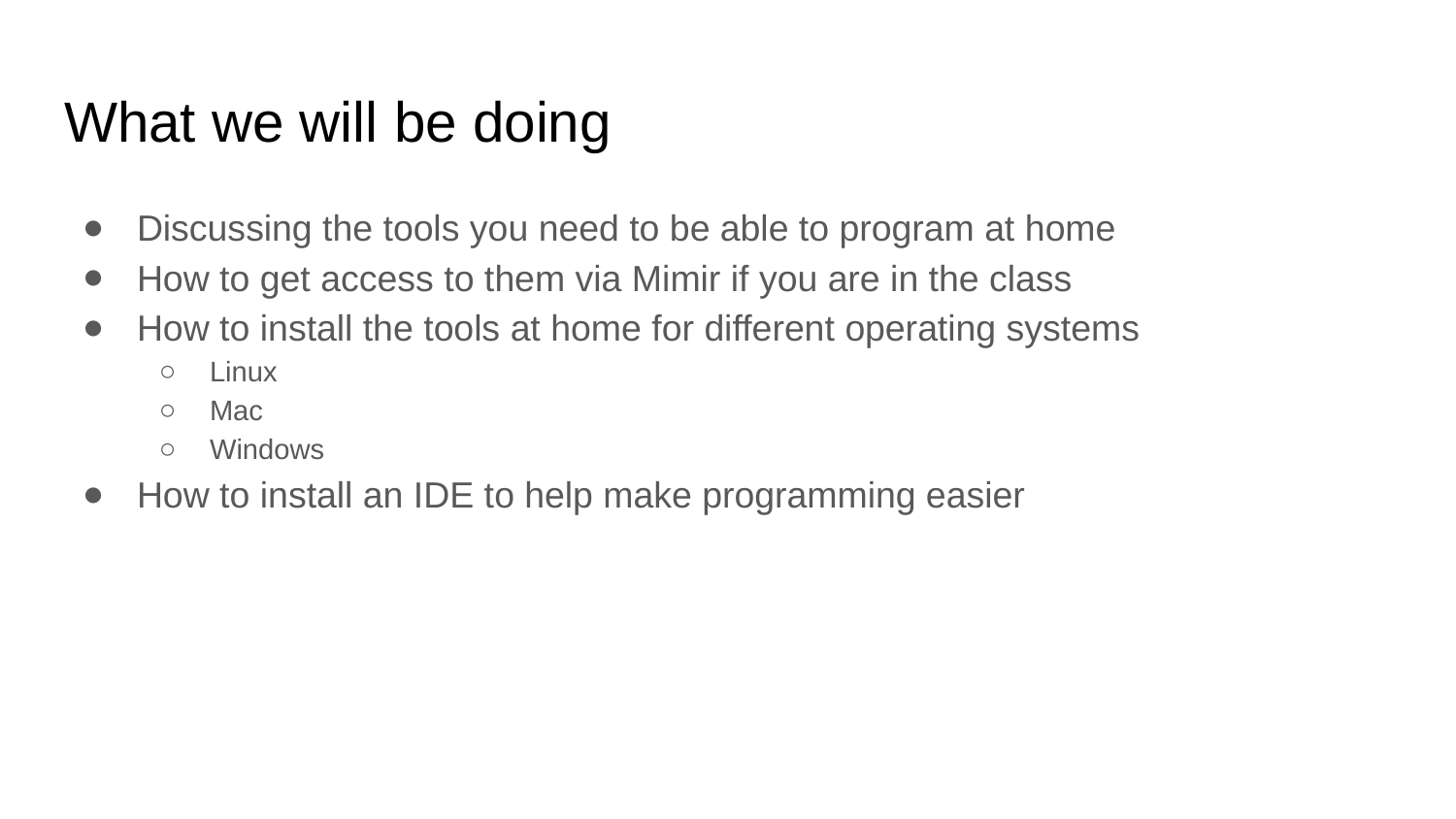

# What we will be doing
Discussing the tools you need to be able to program at home
How to get access to them via Mimir if you are in the class
How to install the tools at home for different operating systems
Linux
Mac
Windows
How to install an IDE to help make programming easier